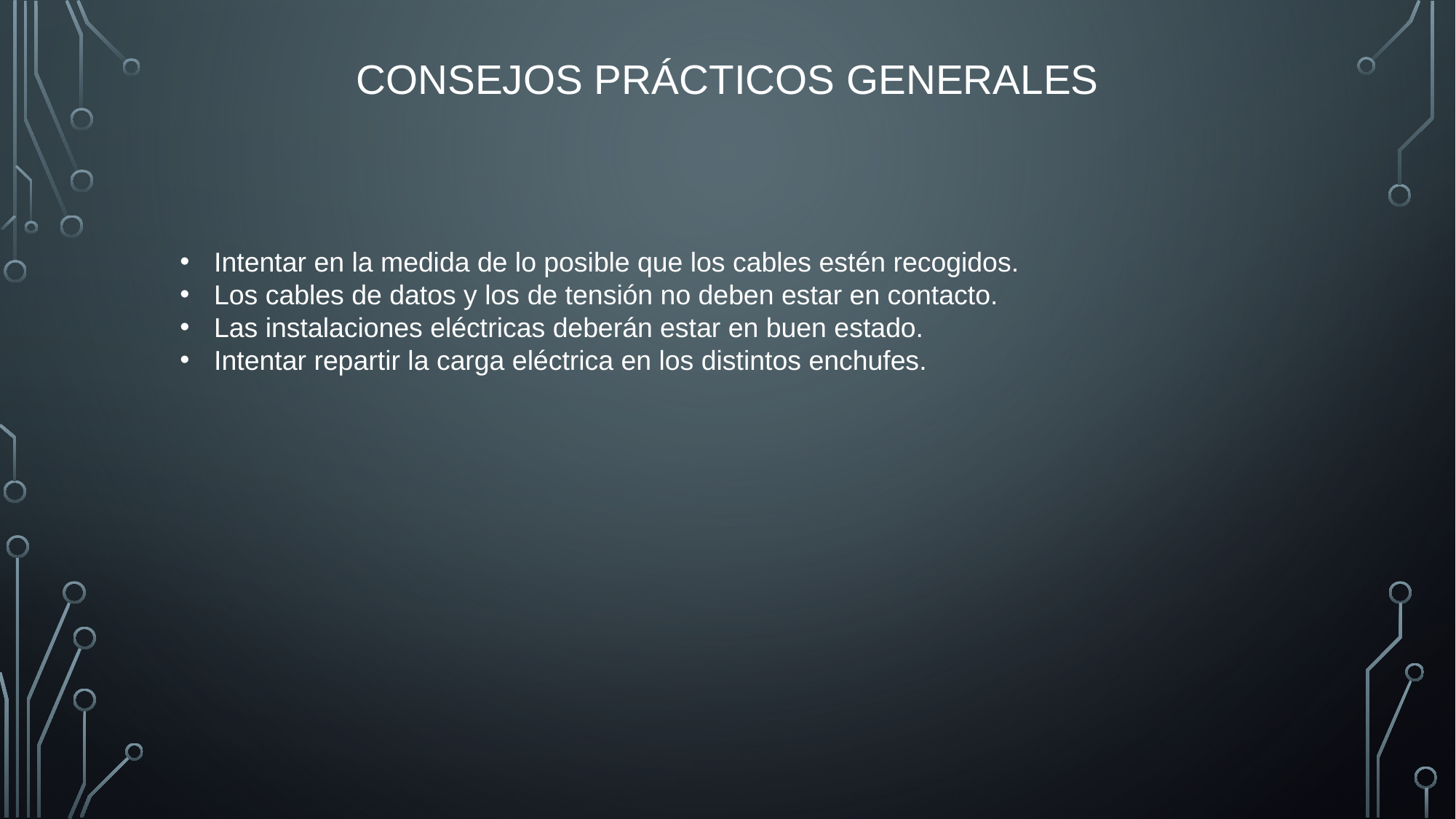

CONSEJOS PRÁCTICOS GENERALES
Intentar en la medida de lo posible que los cables estén recogidos.
Los cables de datos y los de tensión no deben estar en contacto.
Las instalaciones eléctricas deberán estar en buen estado.
Intentar repartir la carga eléctrica en los distintos enchufes.